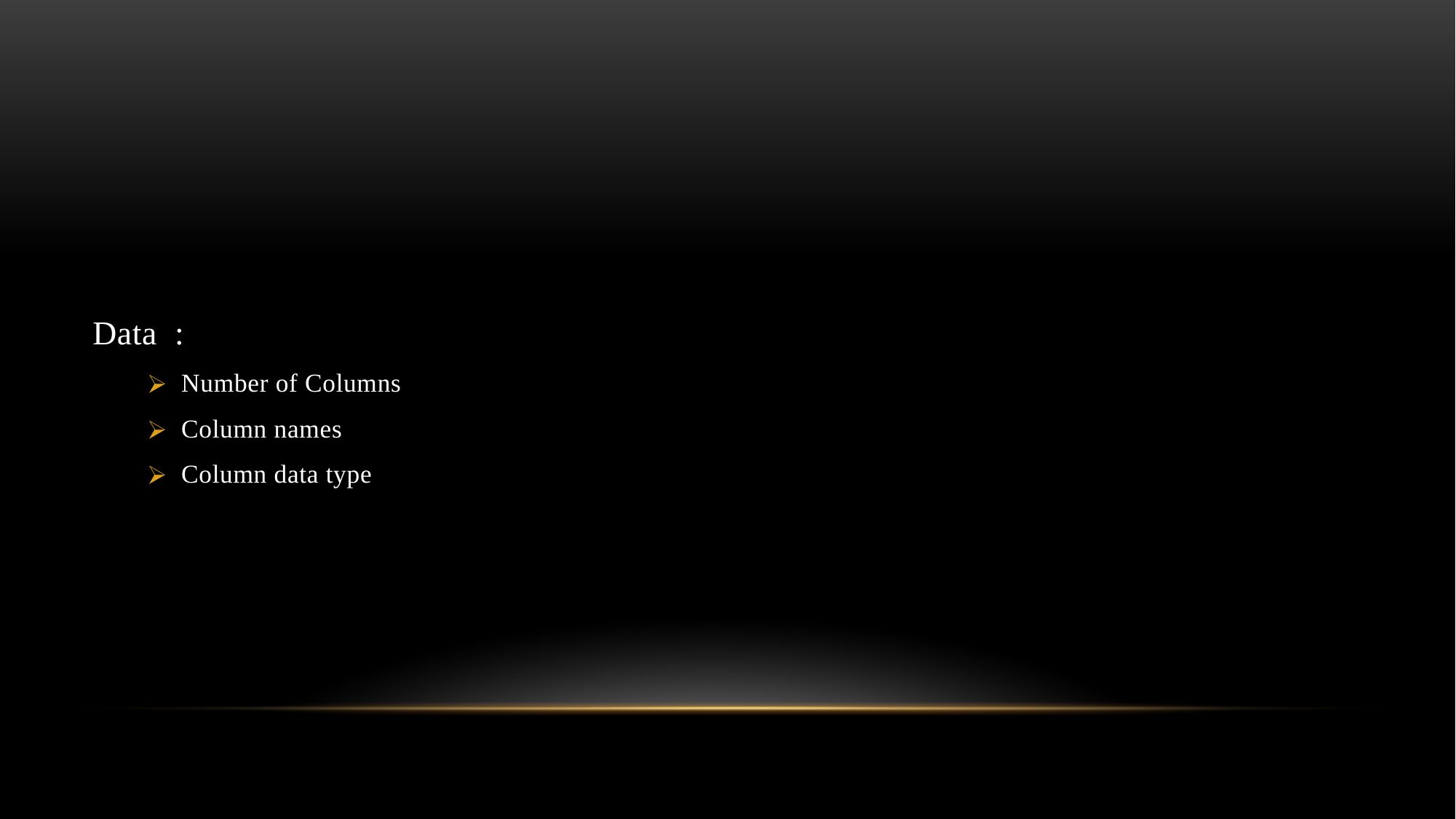

Data  :
Number of Columns
Column names
Column data type